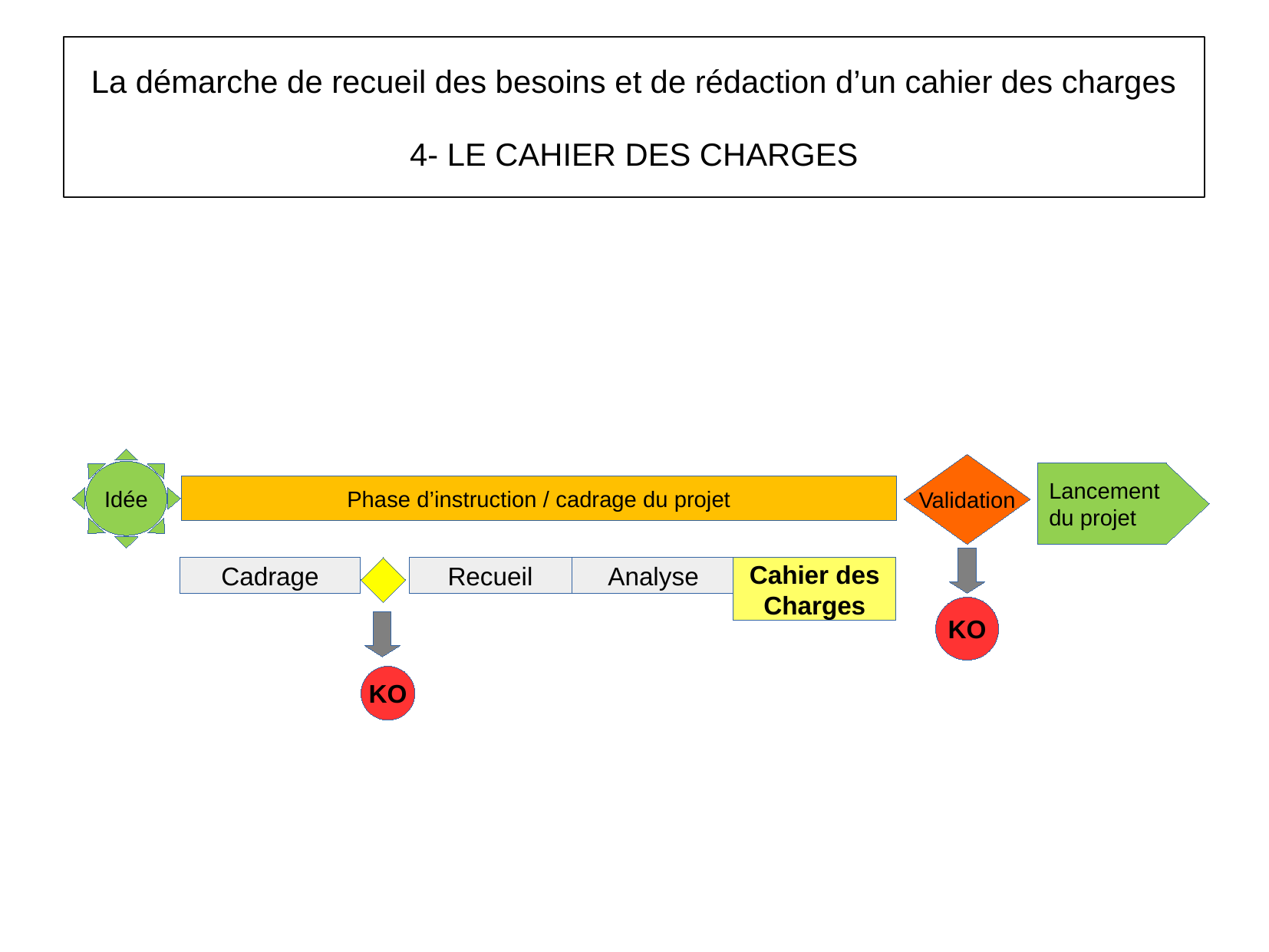

La démarche de recueil des besoins et de rédaction d’un cahier des charges

4- LE CAHIER DES CHARGES
Idée
Validation
Lancement
du projet
Phase d’instruction / cadrage du projet

Cadrage

Recueil
Analyse
Cahier des
Charges
KO

KO